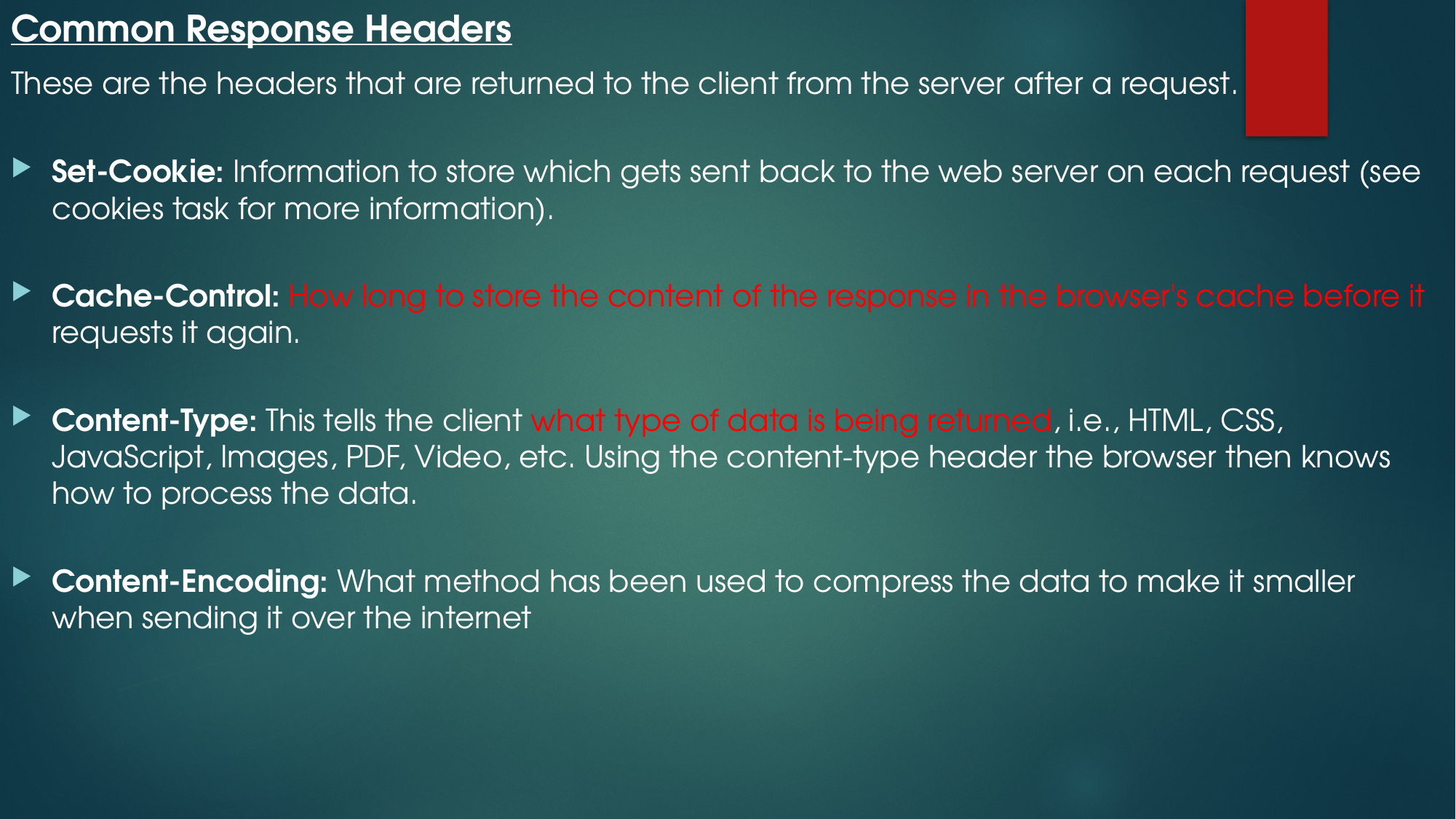

Common Response Headers
These are the headers that are returned to the client from the server after a request.
Set-Cookie: Information to store which gets sent back to the web server on each request (see cookies task for more information).
Cache-Control: How long to store the content of the response in the browser's cache before it requests it again.
Content-Type: This tells the client what type of data is being returned, i.e., HTML, CSS, JavaScript, Images, PDF, Video, etc. Using the content-type header the browser then knows how to process the data.
Content-Encoding: What method has been used to compress the data to make it smaller when sending it over the internet